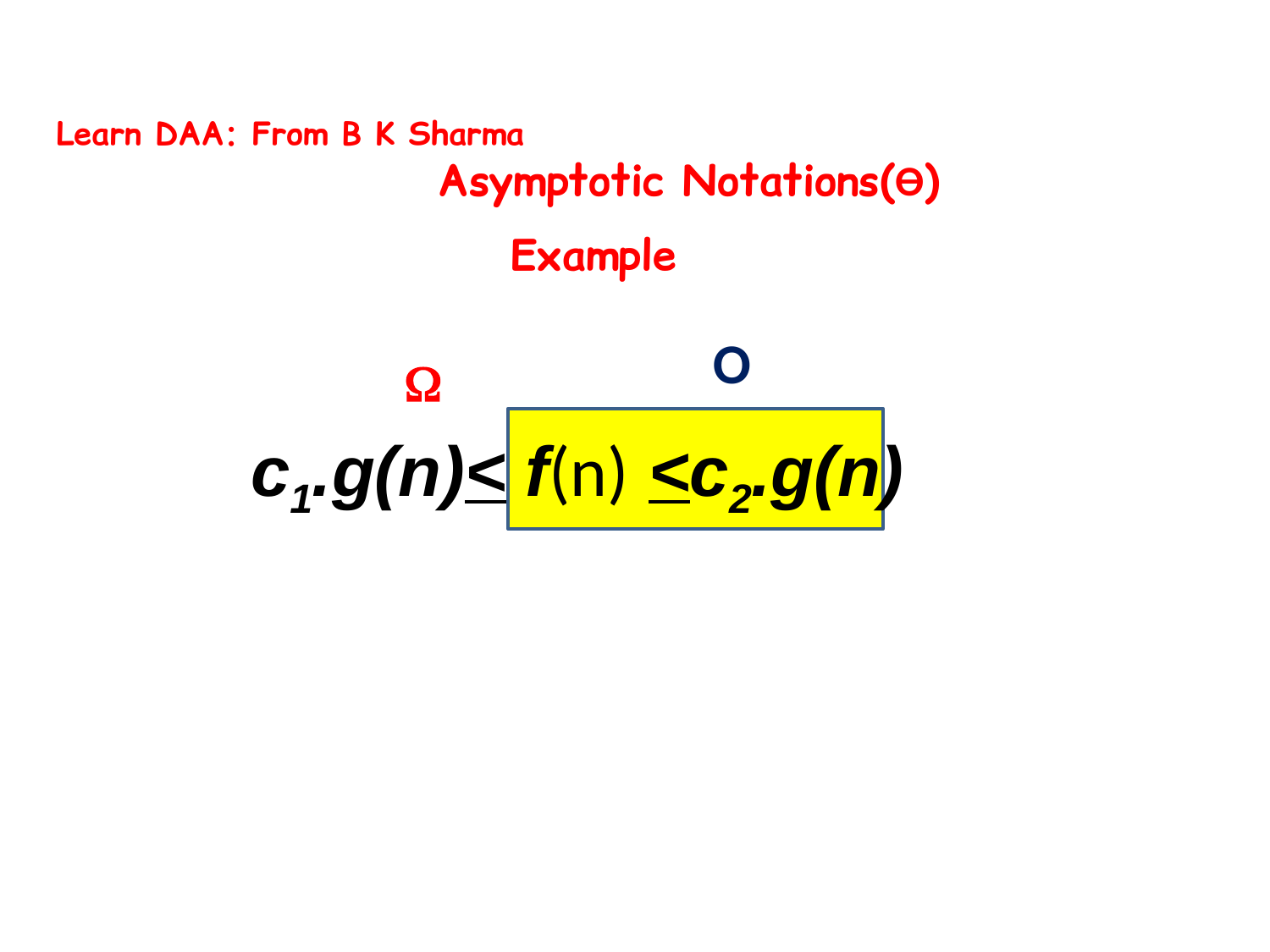

Learn DAA: From B K Sharma
Asymptotic Notations(Ө)
Example
O
Ω

c1.g(n)< f(n) <c2.g(n)